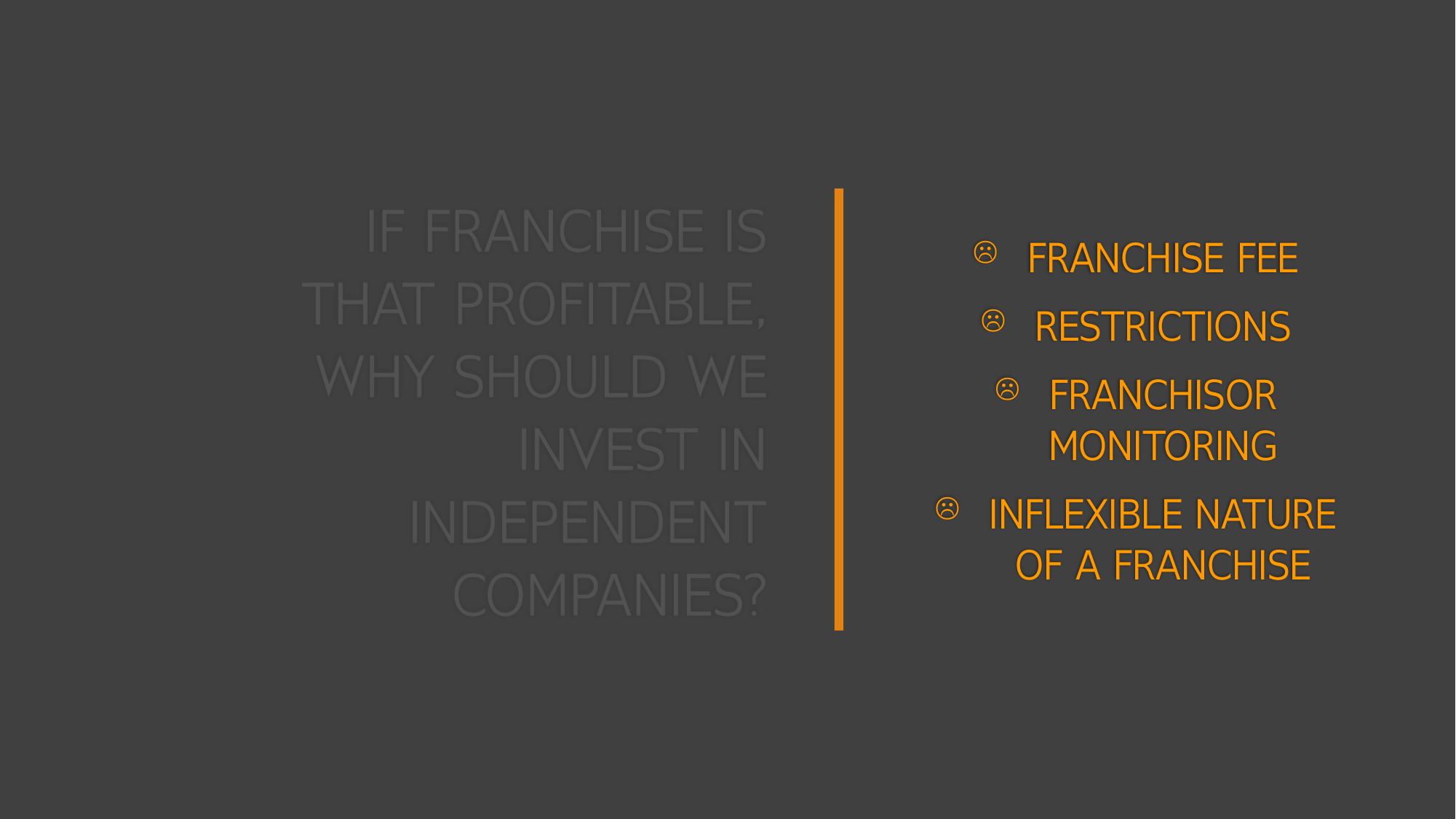

Franchise fee
Restrictions
franchisor monitoring
inflexible nature of a franchise
# If Franchise is that profitable, why should we invest in independent companies?